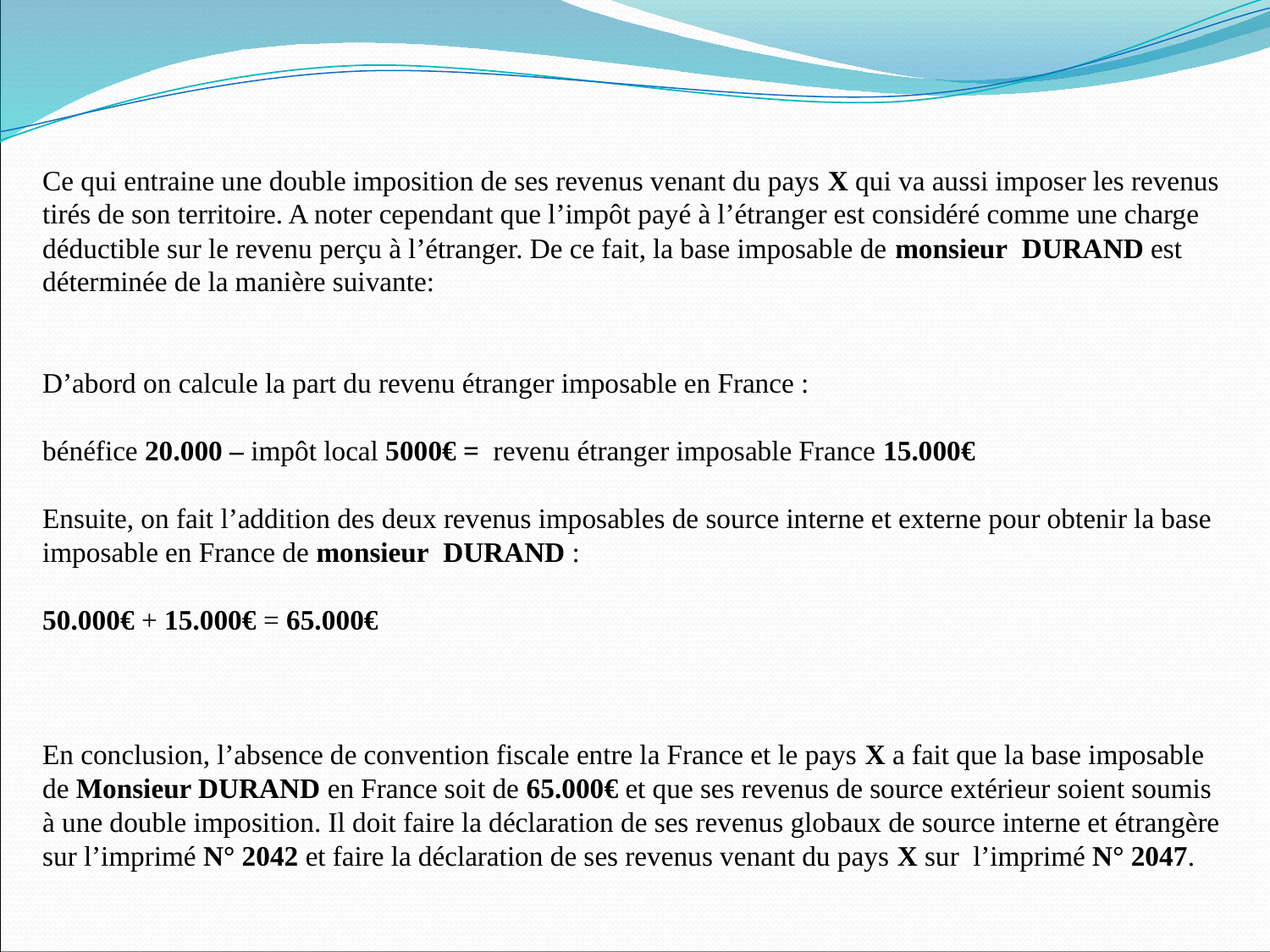

Ce qui entraine une double imposition de ses revenus venant du pays X qui va aussi imposer les revenus tirés de son territoire. A noter cependant que l’impôt payé à l’étranger est considéré comme une charge déductible sur le revenu perçu à l’étranger. De ce fait, la base imposable de monsieur  DURAND est déterminée de la manière suivante:

D’abord on calcule la part du revenu étranger imposable en France :

bénéfice 20.000 – impôt local 5000€ =  revenu étranger imposable France 15.000€

Ensuite, on fait l’addition des deux revenus imposables de source interne et externe pour obtenir la base imposable en France de monsieur  DURAND :

50.000€ + 15.000€ = 65.000€

En conclusion, l’absence de convention fiscale entre la France et le pays X a fait que la base imposable de Monsieur DURAND en France soit de 65.000€ et que ses revenus de source extérieur soient soumis à une double imposition. Il doit faire la déclaration de ses revenus globaux de source interne et étrangère sur l’imprimé N° 2042 et faire la déclaration de ses revenus venant du pays X sur  l’imprimé N° 2047.